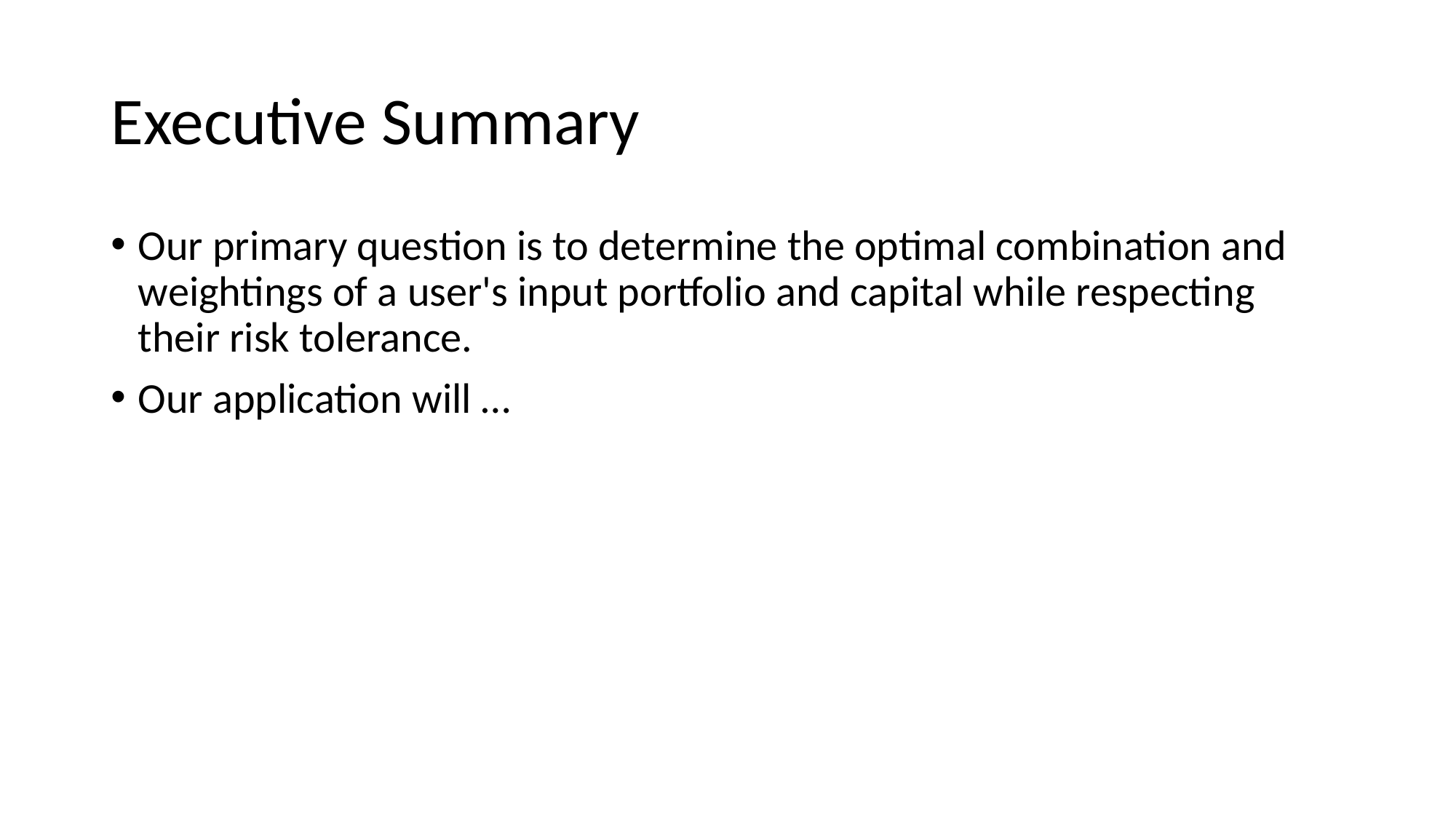

# Executive Summary
Our primary question is to determine the optimal combination and weightings of a user's input portfolio and capital while respecting their risk tolerance.
Our application will …